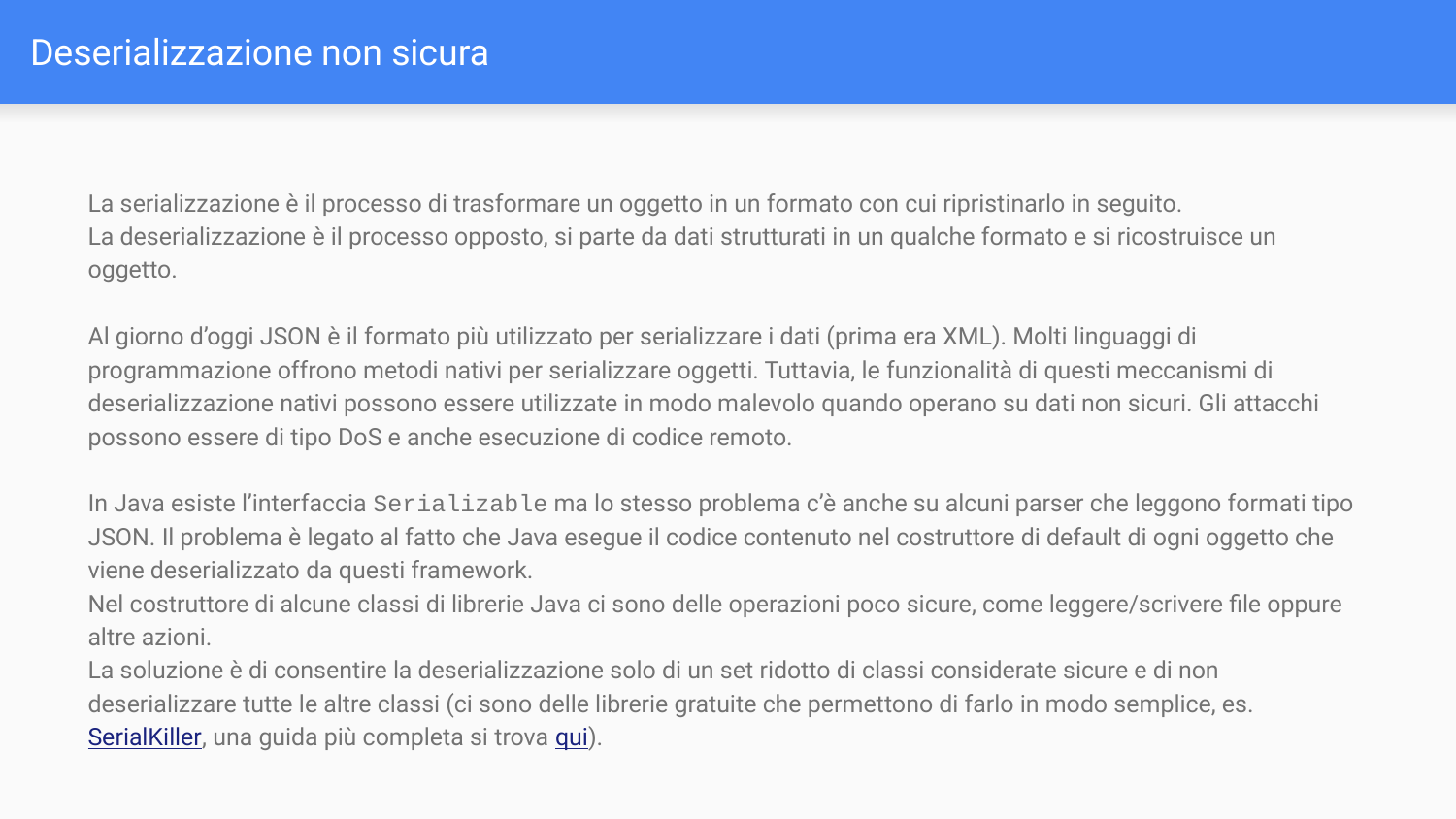

# Deserializzazione non sicura
La serializzazione è il processo di trasformare un oggetto in un formato con cui ripristinarlo in seguito.
La deserializzazione è il processo opposto, si parte da dati strutturati in un qualche formato e si ricostruisce un oggetto.

Al giorno d’oggi JSON è il formato più utilizzato per serializzare i dati (prima era XML). Molti linguaggi di programmazione offrono metodi nativi per serializzare oggetti. Tuttavia, le funzionalità di questi meccanismi di deserializzazione nativi possono essere utilizzate in modo malevolo quando operano su dati non sicuri. Gli attacchi possono essere di tipo DoS e anche esecuzione di codice remoto.

In Java esiste l’interfaccia Serializable ma lo stesso problema c’è anche su alcuni parser che leggono formati tipo JSON. Il problema è legato al fatto che Java esegue il codice contenuto nel costruttore di default di ogni oggetto che viene deserializzato da questi framework.
Nel costruttore di alcune classi di librerie Java ci sono delle operazioni poco sicure, come leggere/scrivere file oppure altre azioni.
La soluzione è di consentire la deserializzazione solo di un set ridotto di classi considerate sicure e di non deserializzare tutte le altre classi (ci sono delle librerie gratuite che permettono di farlo in modo semplice, es. SerialKiller, una guida più completa si trova qui).